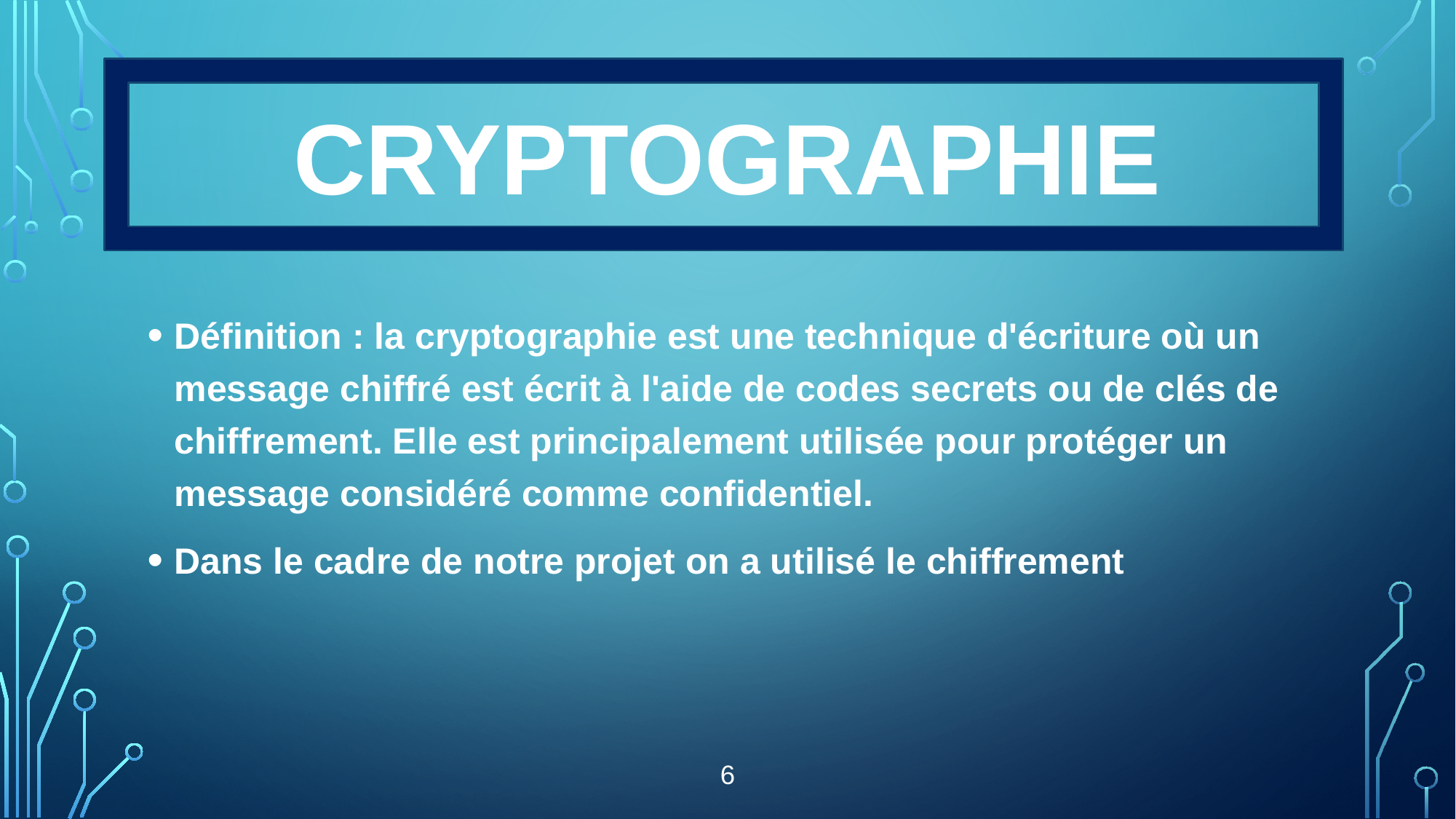

# Cryptographie
Définition : la cryptographie est une technique d'écriture où un message chiffré est écrit à l'aide de codes secrets ou de clés de chiffrement. Elle est principalement utilisée pour protéger un message considéré comme confidentiel.
Dans le cadre de notre projet on a utilisé le chiffrement
6